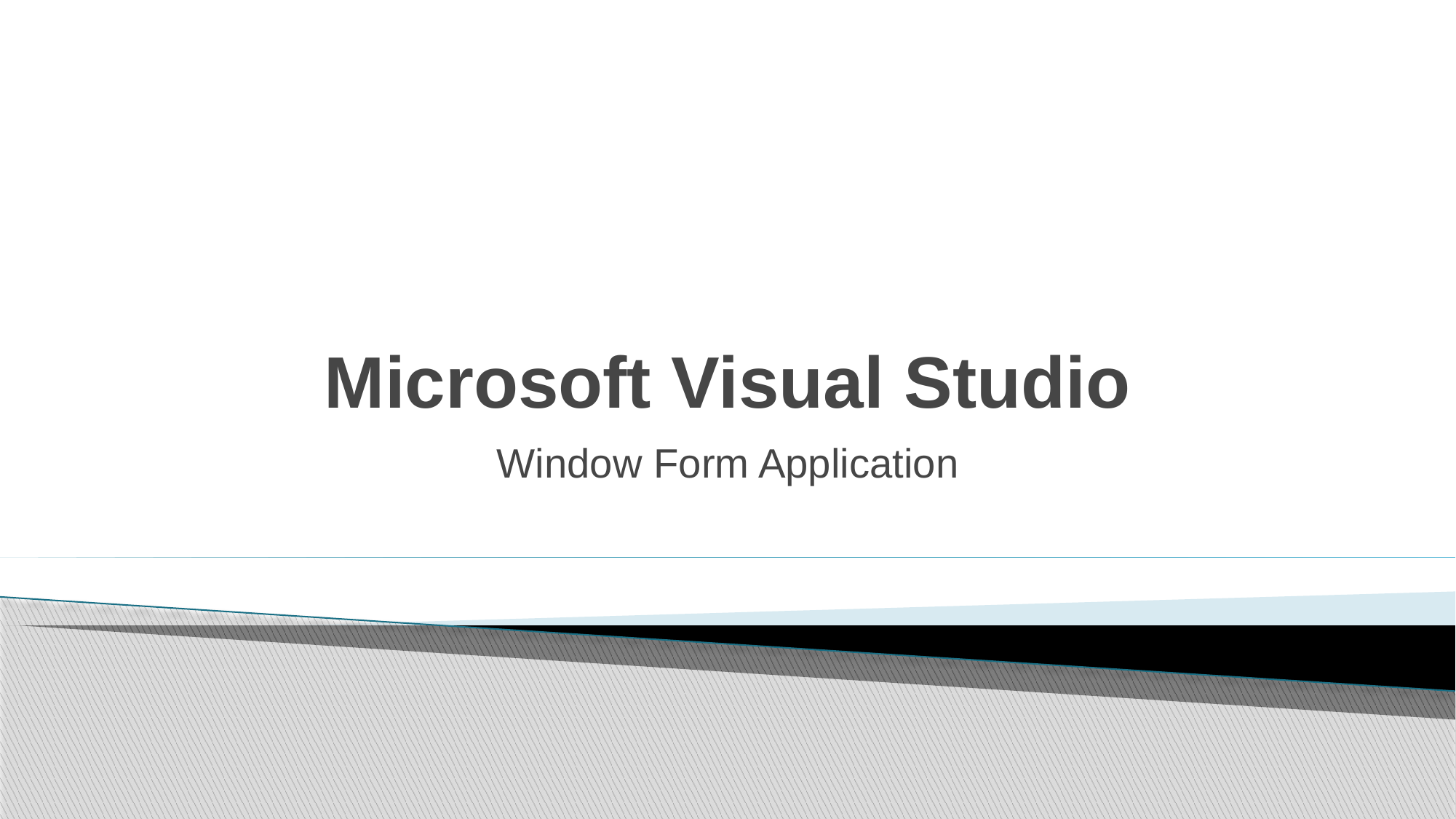

# Microsoft Visual Studio
Window Form Application